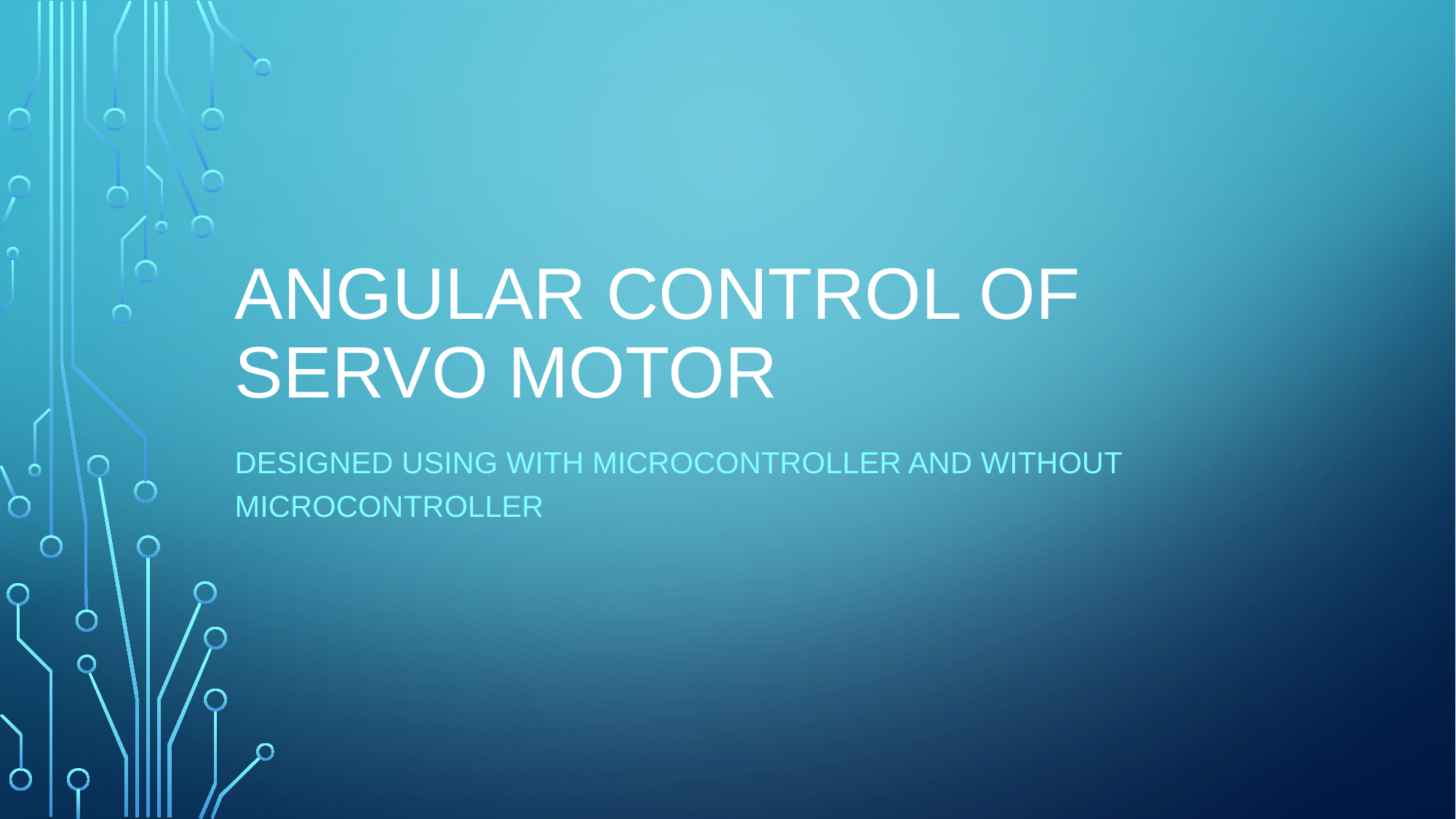

# ANGULAR CONTROL OF SERVO MOTOR
DESIGNED USING WITH MICROCONTROLLER AND WITHOUT MICROCONTROLLER